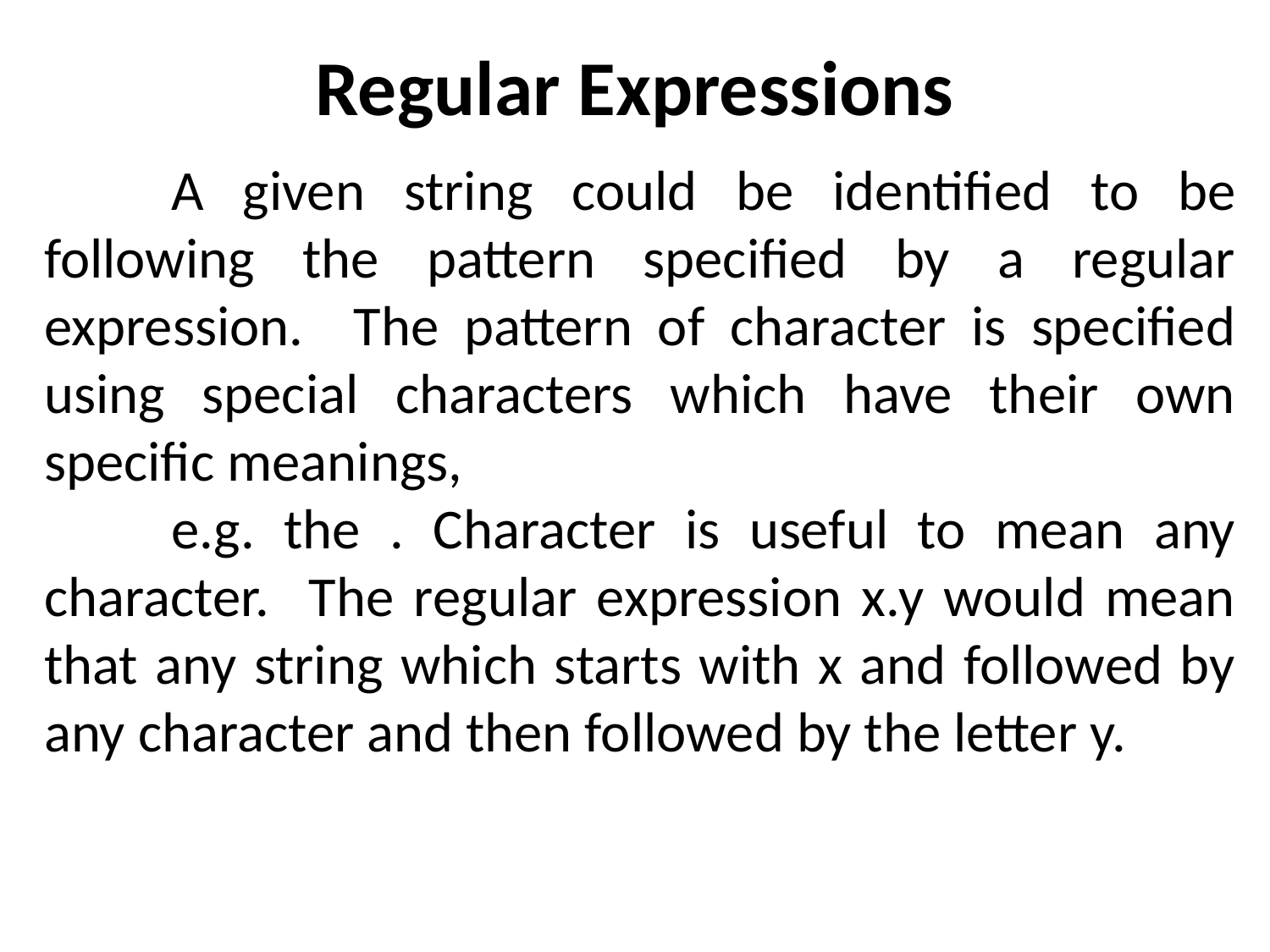

# Regular Expressions
	A given string could be identified to be following the pattern specified by a regular expression.  The pattern of character is specified using special characters which have their own specific meanings,
	e.g. the . Character is useful to mean any character.  The regular expression x.y would mean that any string which starts with x and followed by any character and then followed by the letter y.